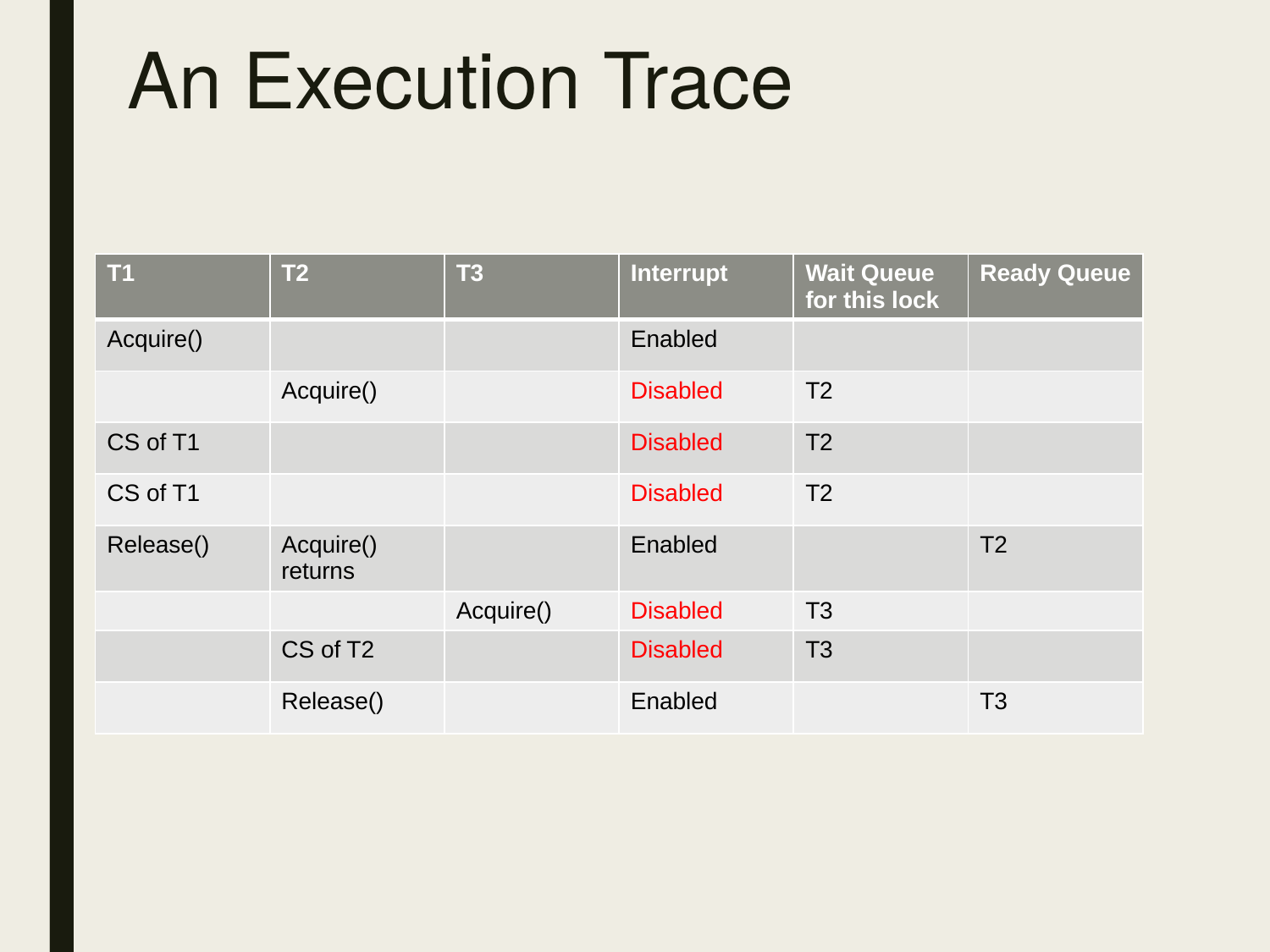

# An Execution Trace
| T1 | T2 | T3 | Interrupt | Wait Queue for this lock | Ready Queue |
| --- | --- | --- | --- | --- | --- |
| Acquire() |  |  | Enabled |  |  |
|  | Acquire() |  | Disabled | T2 |  |
| CS of T1 |  |  | Disabled | T2 |  |
| CS of T1 |  |  | Disabled | T2 |  |
| Release() | Acquire() returns |  | Enabled |  | T2 |
|  |  | Acquire() | Disabled | T3 |  |
|  | CS of T2 |  | Disabled | T3 |  |
|  | Release() |  | Enabled |  | T3 |